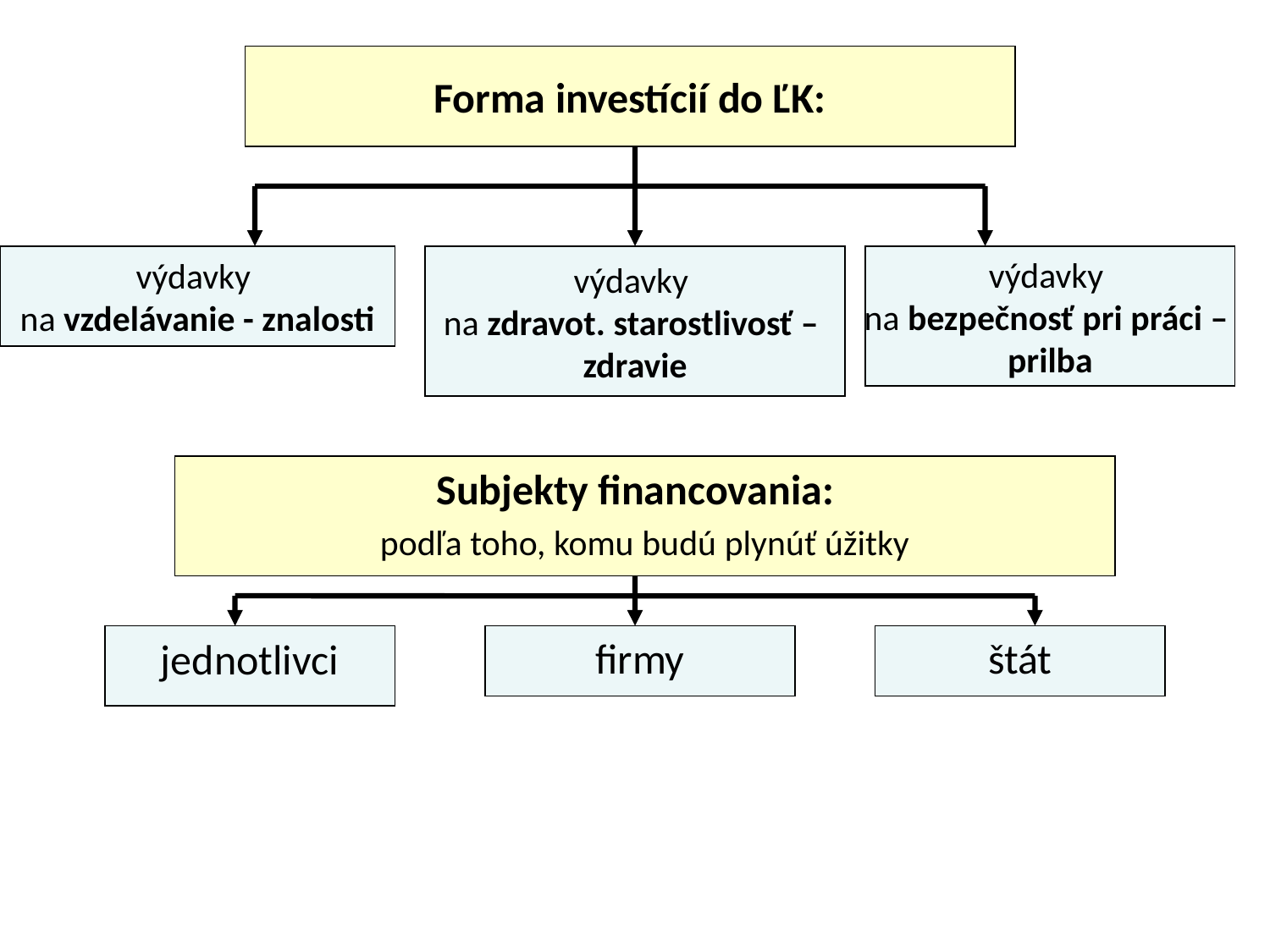

Forma investícií do ĽK:

výdavky
na vzdelávanie - znalosti
výdavky
na zdravot. starostlivosť –
zdravie
výdavky
na bezpečnosť pri práci –
prilba
Subjekty financovania:
podľa toho, komu budú plynúť úžitky

jednotlivci
firmy
štát